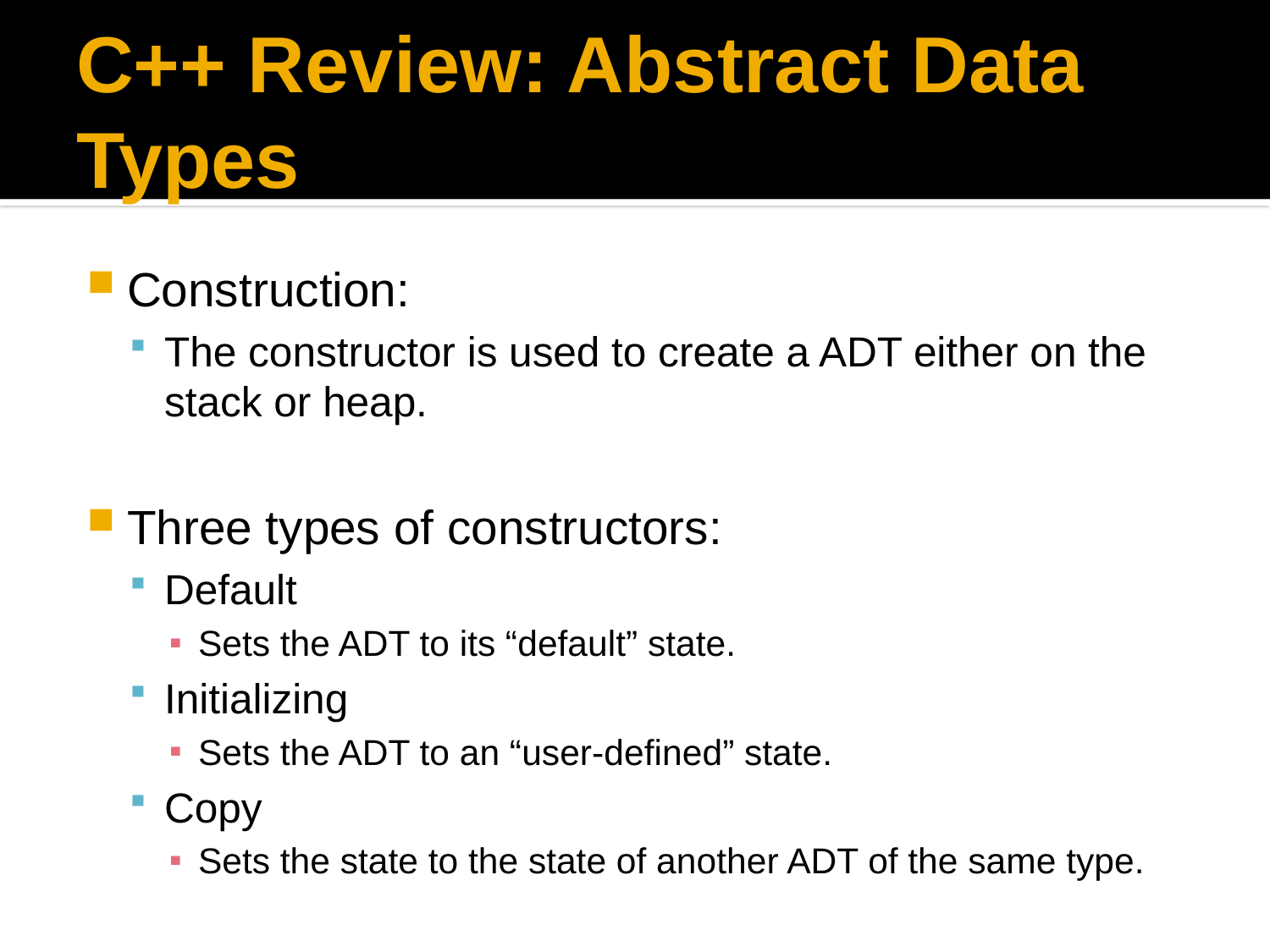

# C++ Review: Abstract Data Types
Construction:
The constructor is used to create a ADT either on the stack or heap.

Three types of constructors:
Default
Sets the ADT to its “default” state.
Initializing
Sets the ADT to an “user-defined” state.
Copy
Sets the state to the state of another ADT of the same type.